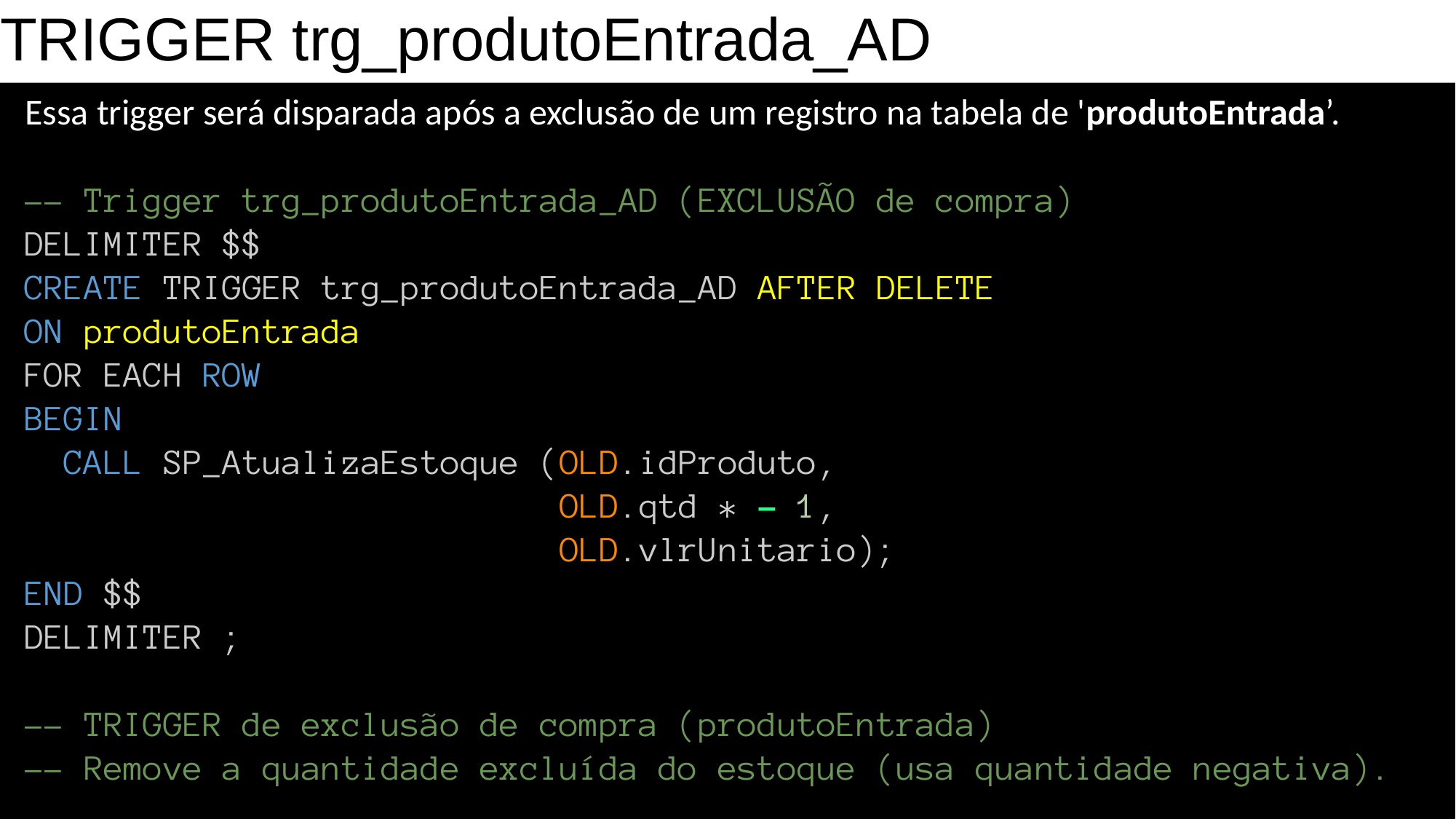

TRIGGER trg_produtoEntrada_AD
Essa trigger será disparada após a exclusão de um registro na tabela de 'produtoEntrada’.

-- Trigger trg_produtoEntrada_AD (EXCLUSÃO de compra)
DELIMITER $$
CREATE TRIGGER trg_produtoEntrada_AD AFTER DELETE
ON produtoEntrada
FOR EACH ROW
BEGIN
  CALL SP_AtualizaEstoque (OLD.idProduto,
                           OLD.qtd * - 1,
                           OLD.vlrUnitario);
END $$
DELIMITER ;

-- TRIGGER de exclusão de compra (produtoEntrada)
-- Remove a quantidade excluída do estoque (usa quantidade negativa).